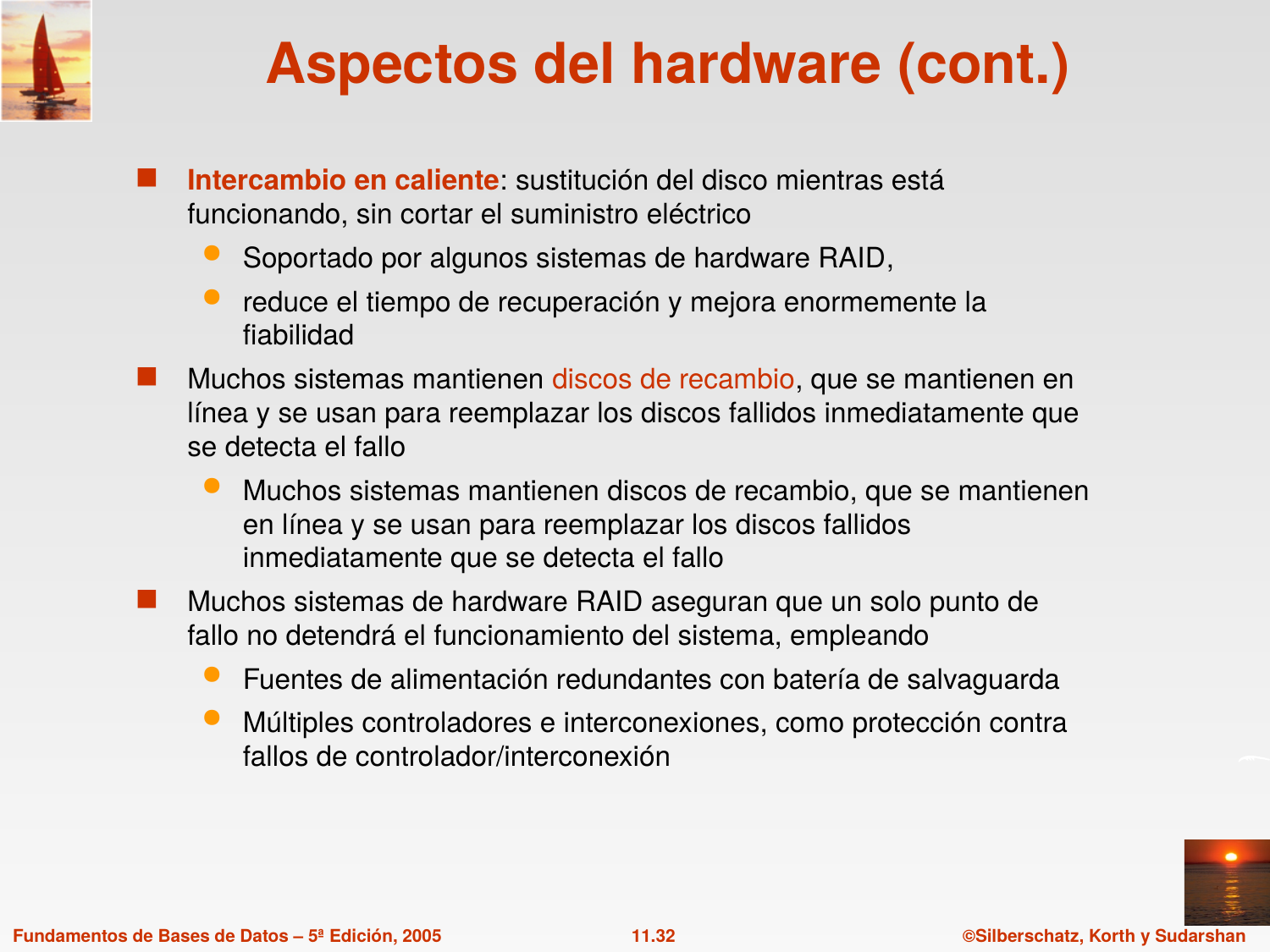

# Aspectos del hardware (cont.)
Intercambio en caliente: sustitución del disco mientras está funcionando, sin cortar el suministro eléctrico
Soportado por algunos sistemas de hardware RAID,
reduce el tiempo de recuperación y mejora enormemente la fiabilidad
Muchos sistemas mantienen discos de recambio, que se mantienen en línea y se usan para reemplazar los discos fallidos inmediatamente que se detecta el fallo
Muchos sistemas mantienen discos de recambio, que se mantienen en línea y se usan para reemplazar los discos fallidos inmediatamente que se detecta el fallo
Muchos sistemas de hardware RAID aseguran que un solo punto de fallo no detendrá el funcionamiento del sistema, empleando
Fuentes de alimentación redundantes con batería de salvaguarda
Múltiples controladores e interconexiones, como protección contra fallos de controlador/interconexión